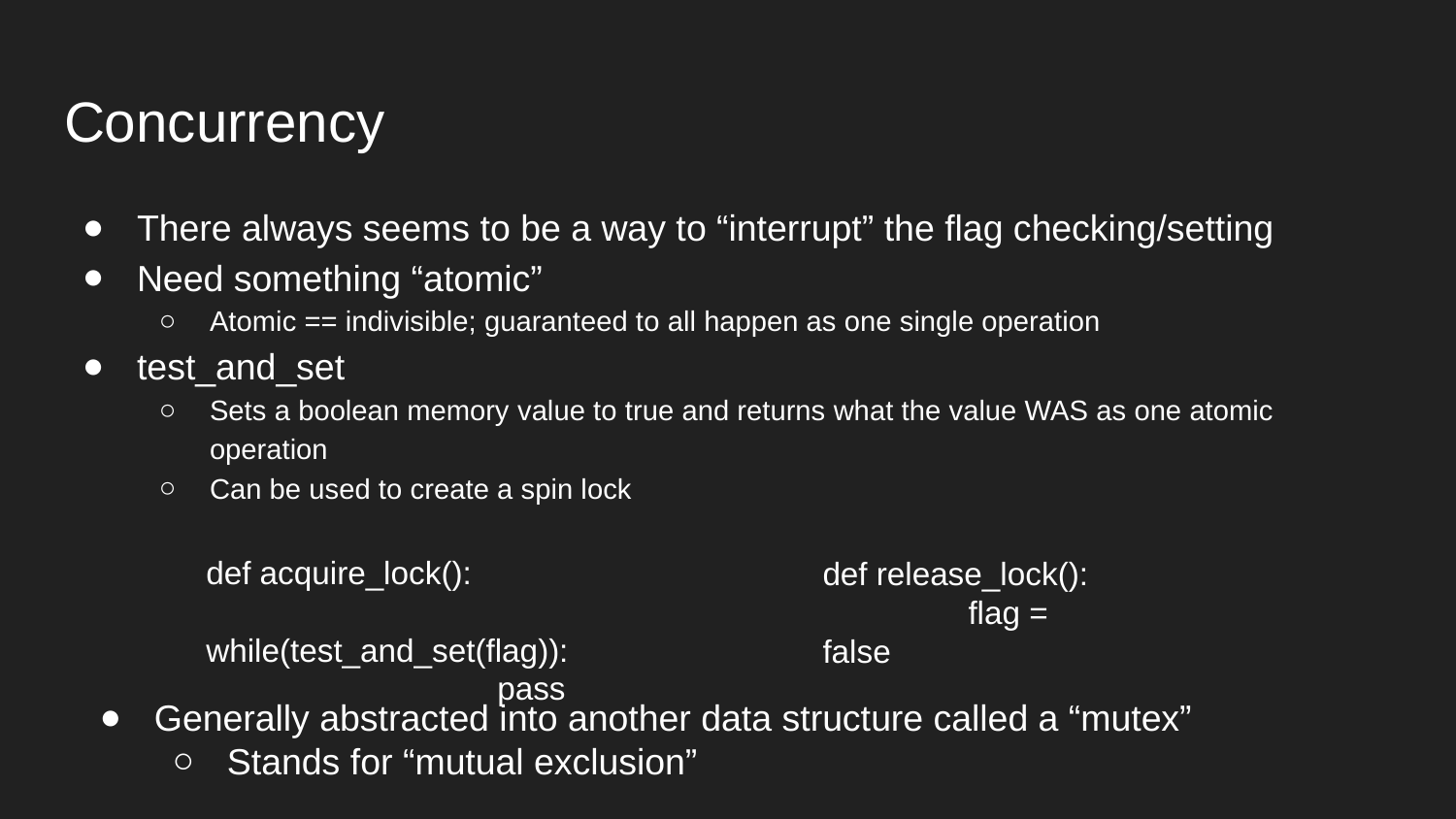

# Concurrency
There always seems to be a way to “interrupt” the flag checking/setting
Need something “atomic”
Atomic == indivisible; guaranteed to all happen as one single operation
test_and_set
Sets a boolean memory value to true and returns what the value WAS as one atomic operation
Can be used to create a spin lock
def acquire_lock():
	while(test_and_set(flag)):
		pass

def release_lock():
	flag = false

Generally abstracted into another data structure called a “mutex”
Stands for “mutual exclusion”